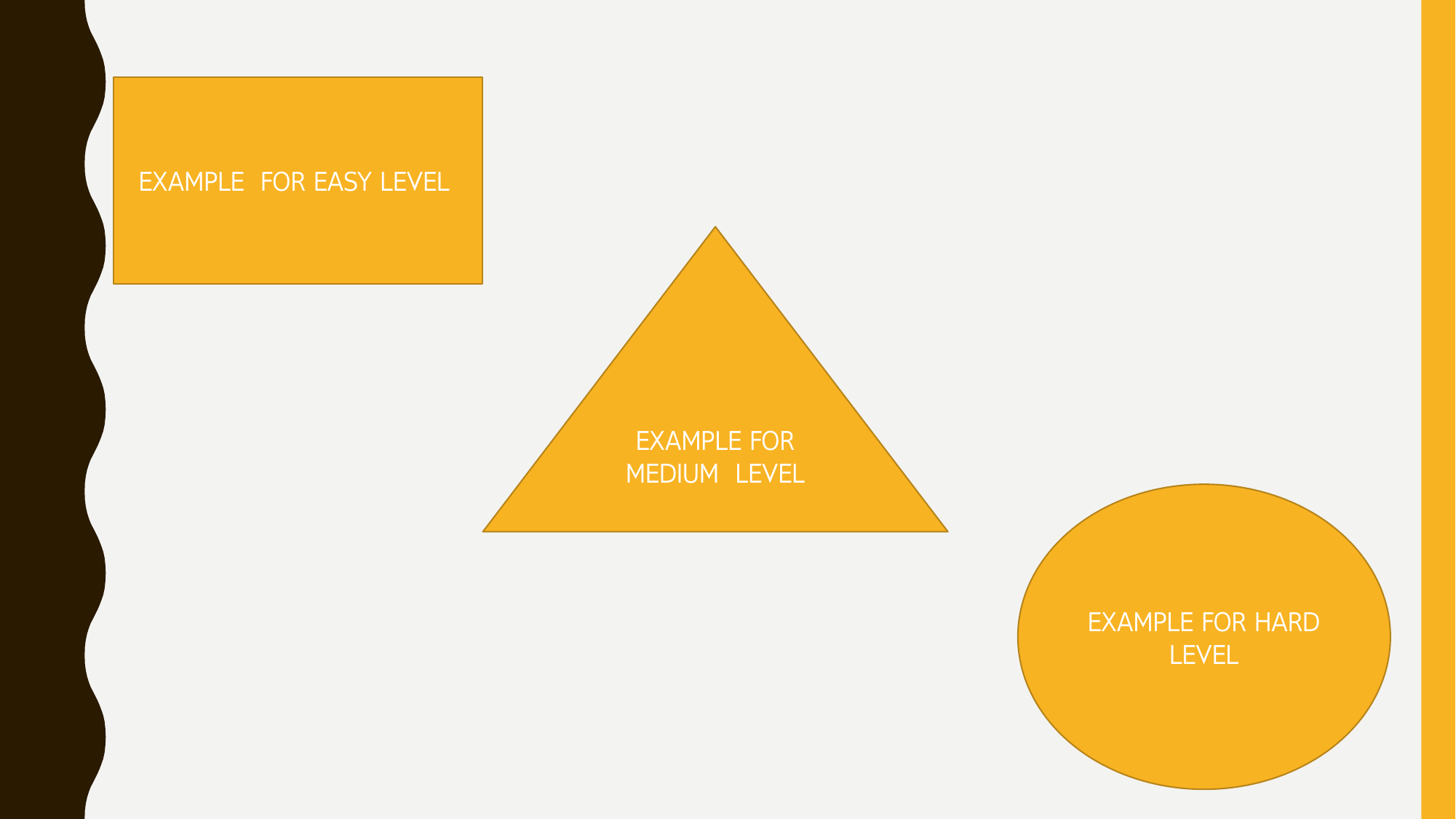

EXAMPLE  FOR EASY LEVEL
EXAMPLE FOR MEDIUM  LEVEL
EXAMPLE FOR HARD LEVEL